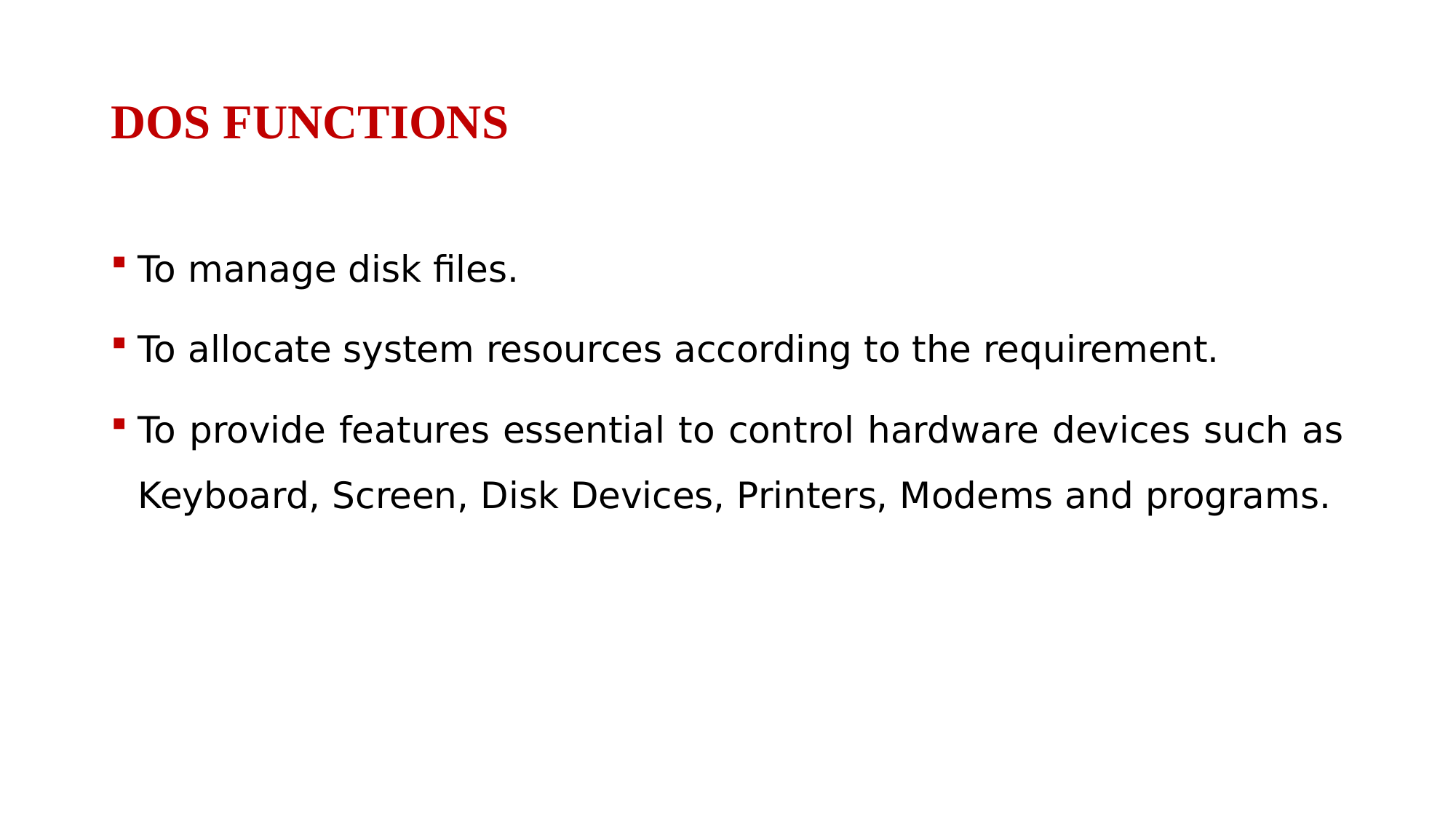

# DOS FUNCTIONS
To manage disk files.
To allocate system resources according to the requirement.
To provide features essential to control hardware devices such as Keyboard, Screen, Disk Devices, Printers, Modems and programs.